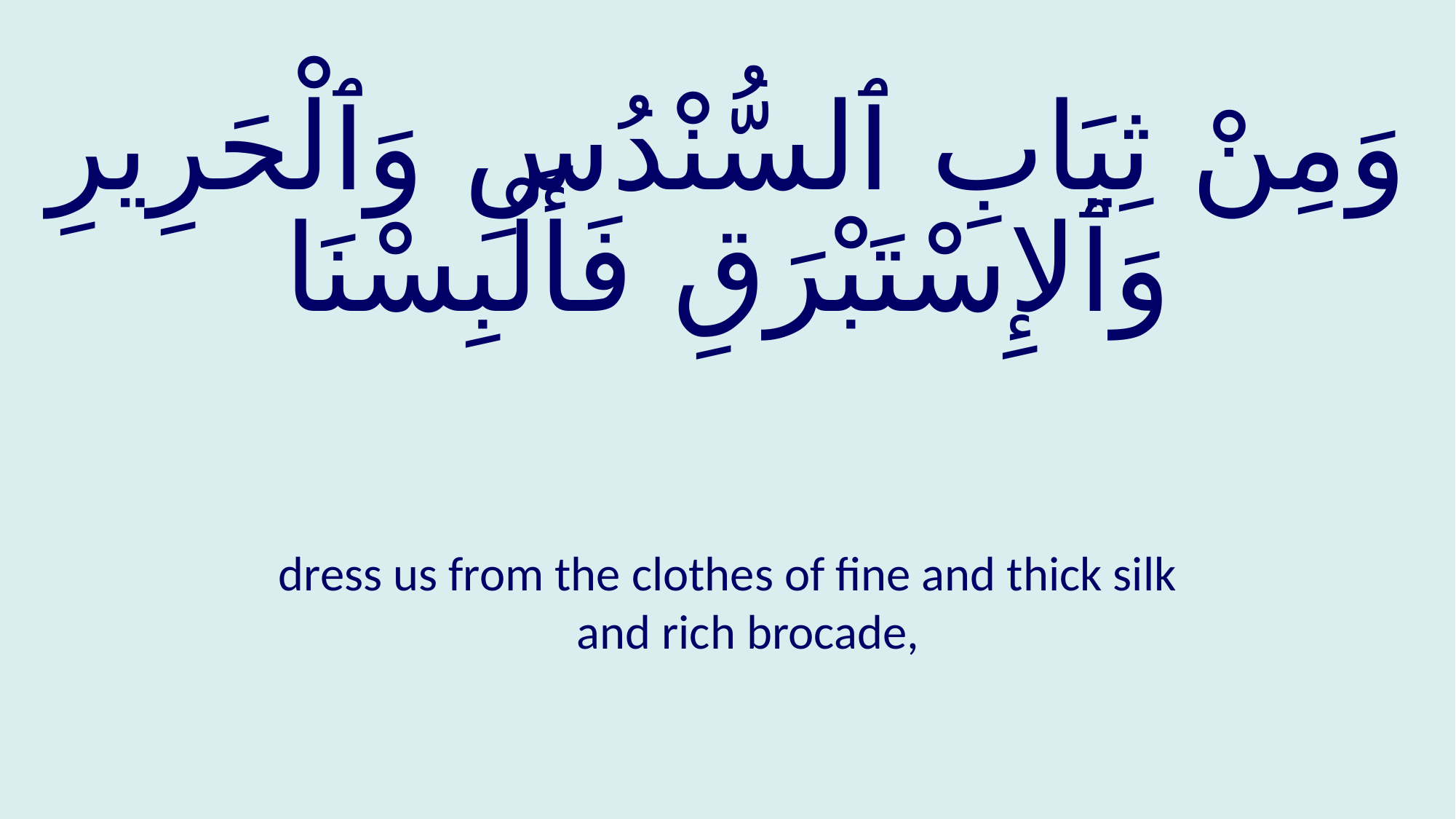

# وَمِنْ ثِيَابِ ٱلسُّنْدُسِ وَٱلْحَرِيرِ وَٱلإِسْتَبْرَقِ فَأَلْبِسْنَا
dress us from the clothes of fine and thick silk and rich brocade,